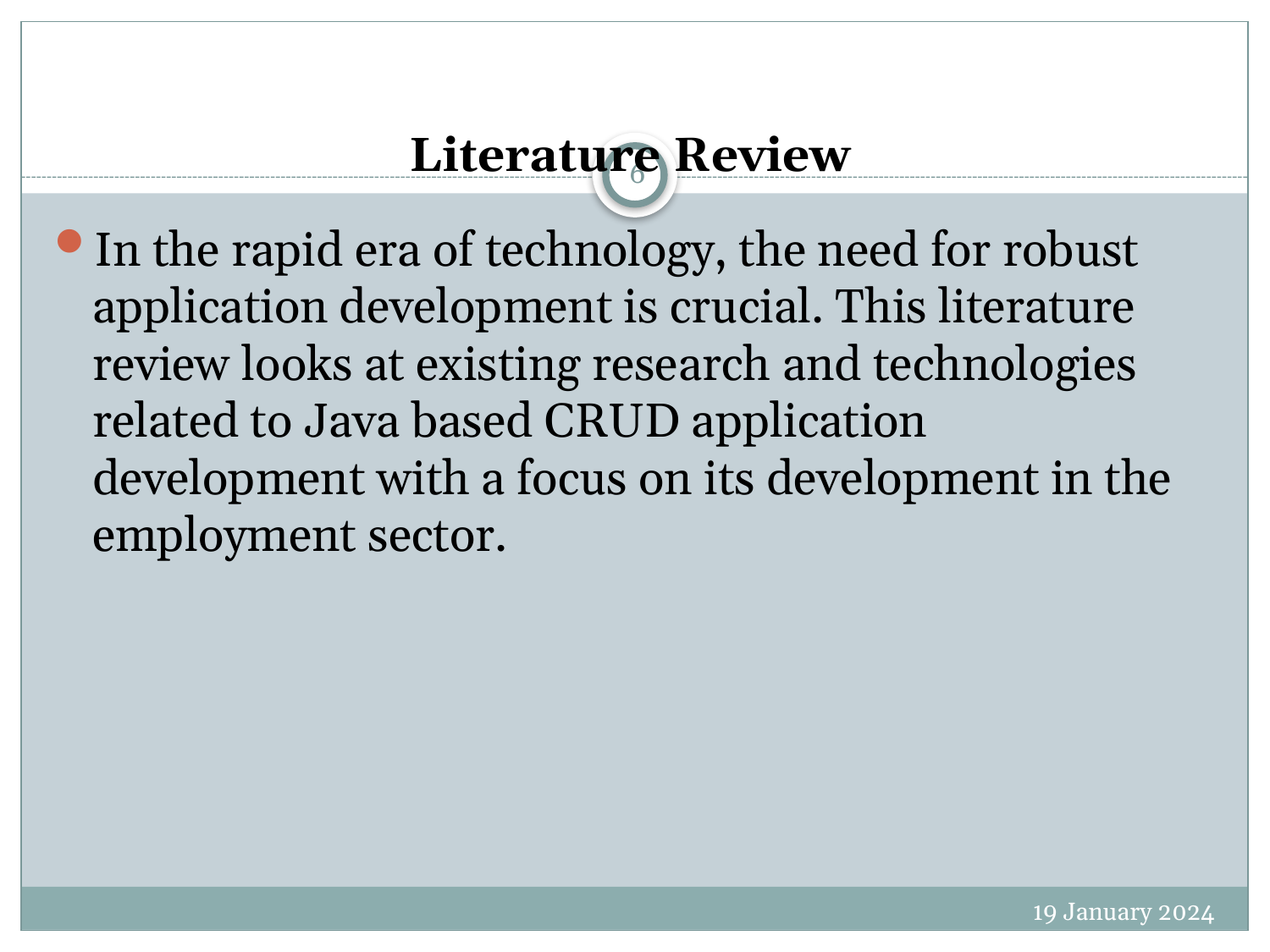

# Literature Review
6
In the rapid era of technology, the need for robust application development is crucial. This literature review looks at existing research and technologies related to Java based CRUD application development with a focus on its development in the employment sector.

19 January 2024